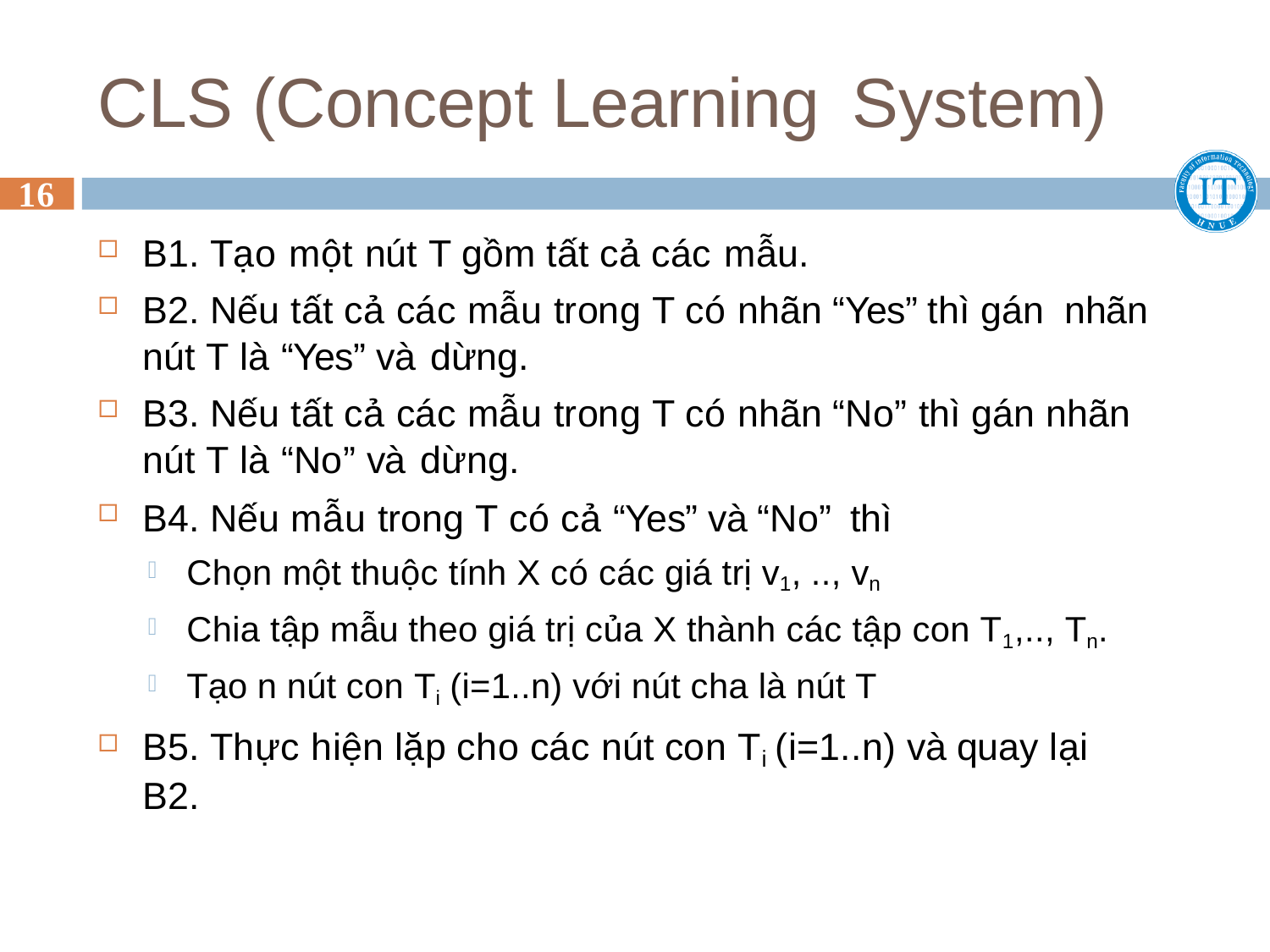

# CLS (Concept Learning System)
16
B1. Tạo một nút T gồm tất cả các mẫu.
B2. Nếu tất cả các mẫu trong T có nhãn “Yes” thì gán nhãn
nút T là “Yes” và dừng.
B3. Nếu tất cả các mẫu trong T có nhãn “No” thì gán nhãn  nút T là “No” và dừng.
B4. Nếu mẫu trong T có cả “Yes” và “No” thì
Chọn một thuộc tính X có các giá trị v1, .., vn
Chia tập mẫu theo giá trị của X thành các tập con T1,.., Tn.
Tạo n nút con Ti (i=1..n) với nút cha là nút T
B5. Thực hiện lặp cho các nút con Ti (i=1..n) và quay lại B2.